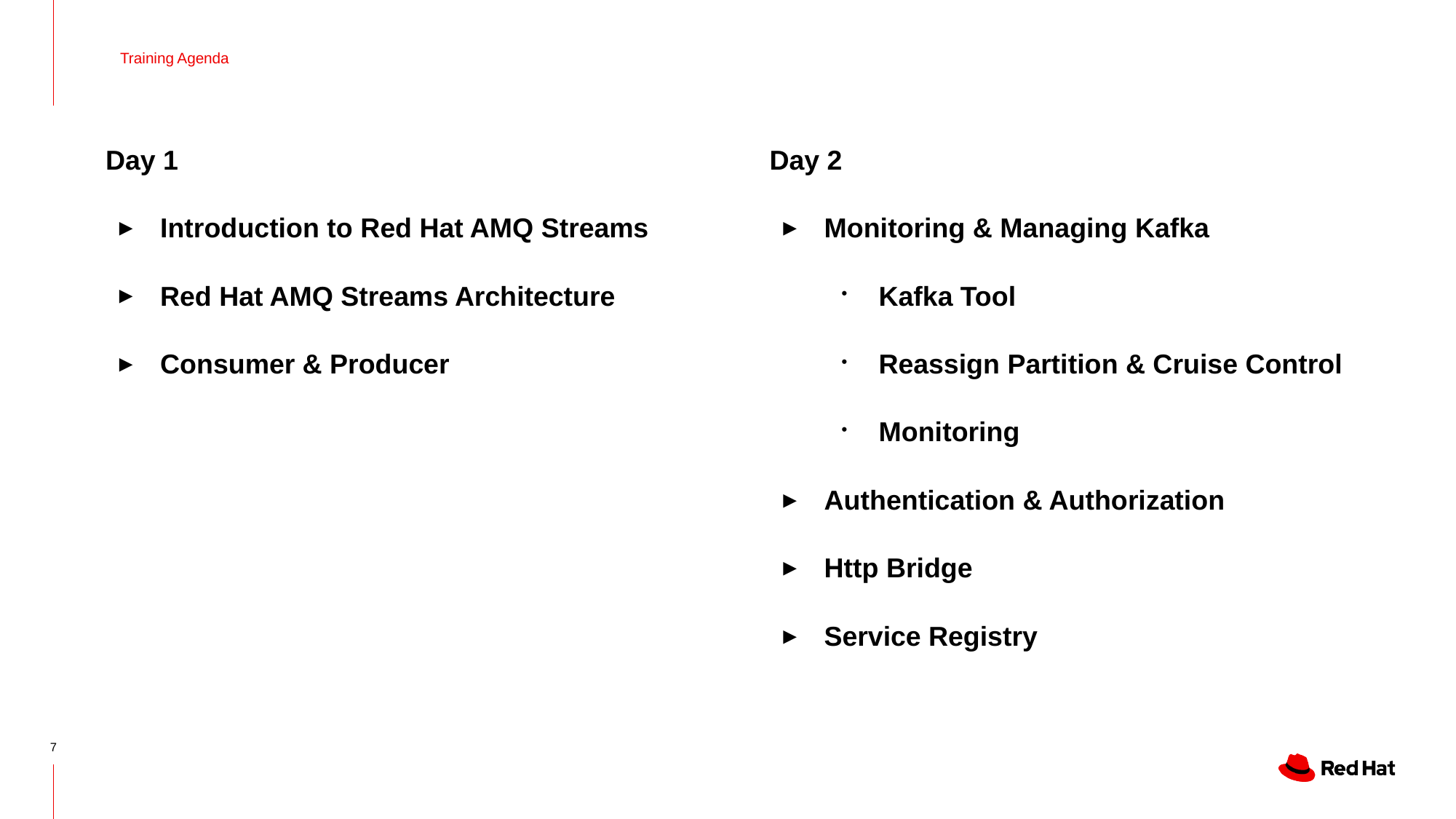

Training Agenda
Day 1
Introduction to Red Hat AMQ Streams
Red Hat AMQ Streams Architecture
Consumer & Producer

Day 2
Monitoring & Managing Kafka
Kafka Tool
Reassign Partition & Cruise Control
Monitoring
Authentication & Authorization
Http Bridge
Service Registry

7